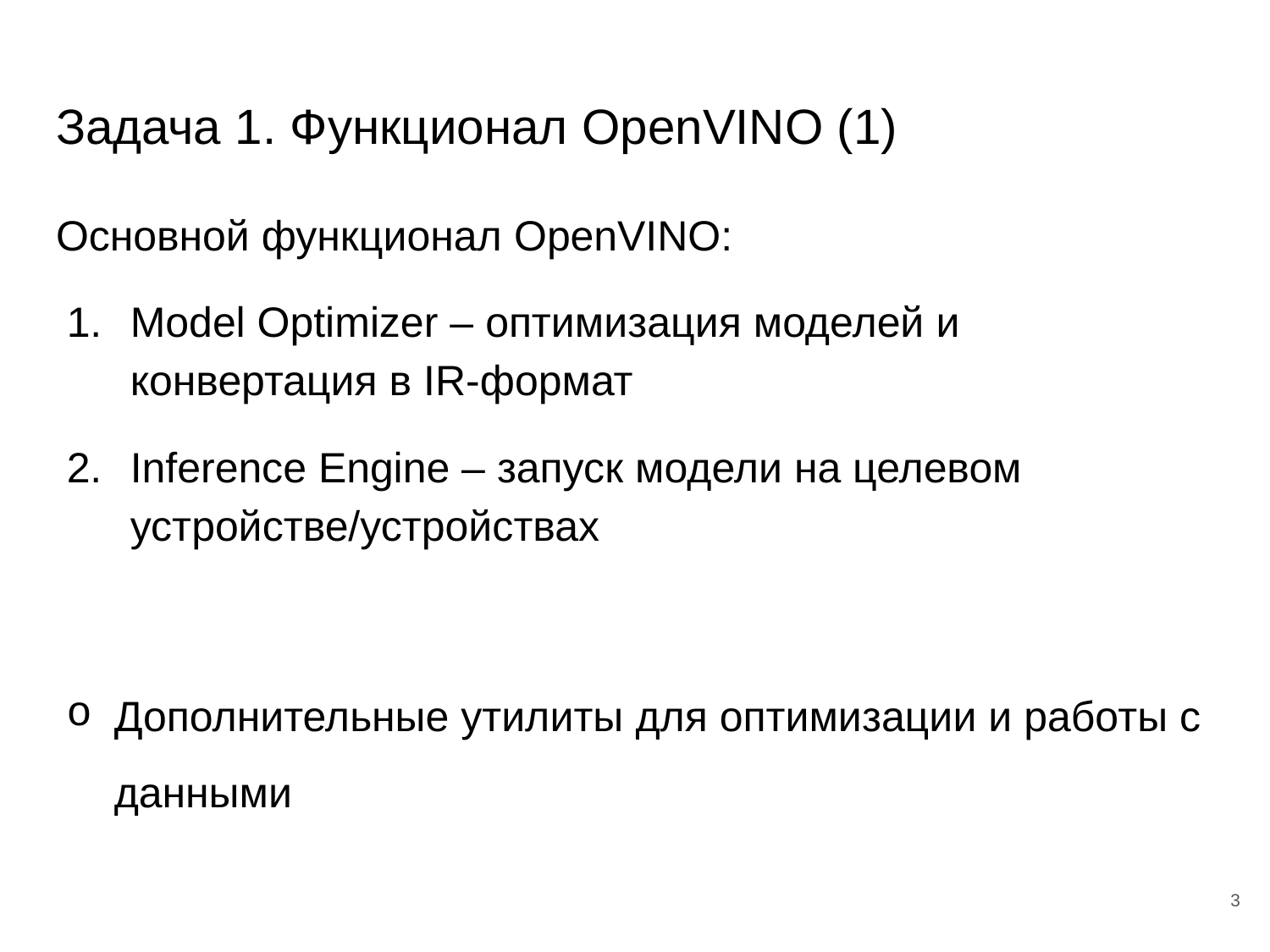

# Задача 1. Функционал OpenVINO (1)
Основной функционал OpenVINO:
Model Optimizer – оптимизация моделей и конвертация в IR-формат
Inference Engine – запуск модели на целевом устройстве/устройствах

Дополнительные утилиты для оптимизации и работы с данными
3